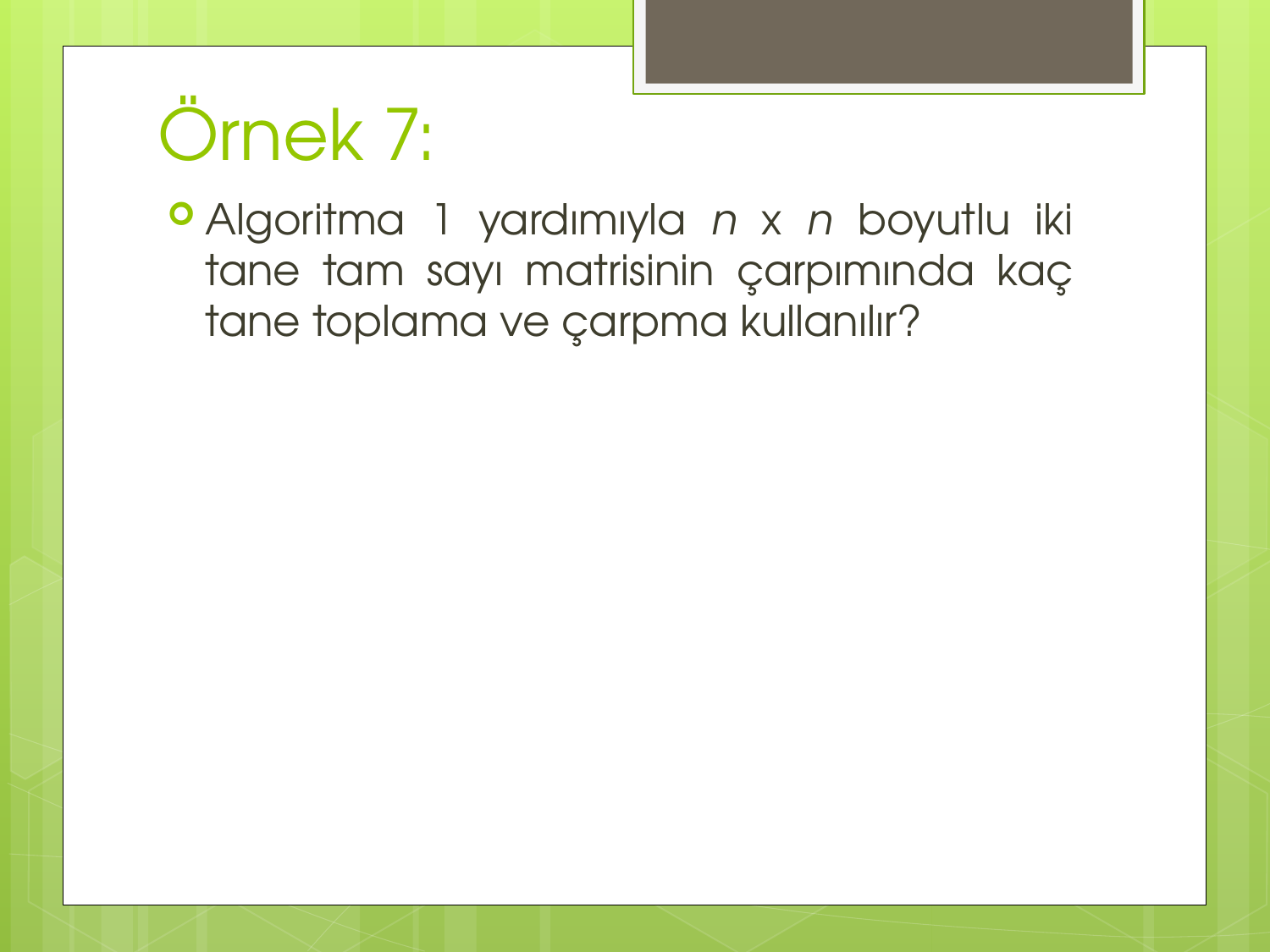

# Örnek 7:
Algoritma 1 yardımıyla n x n boyutlu iki tane tam sayı matrisinin çarpımında kaç tane toplama ve çarpma kullanılır?